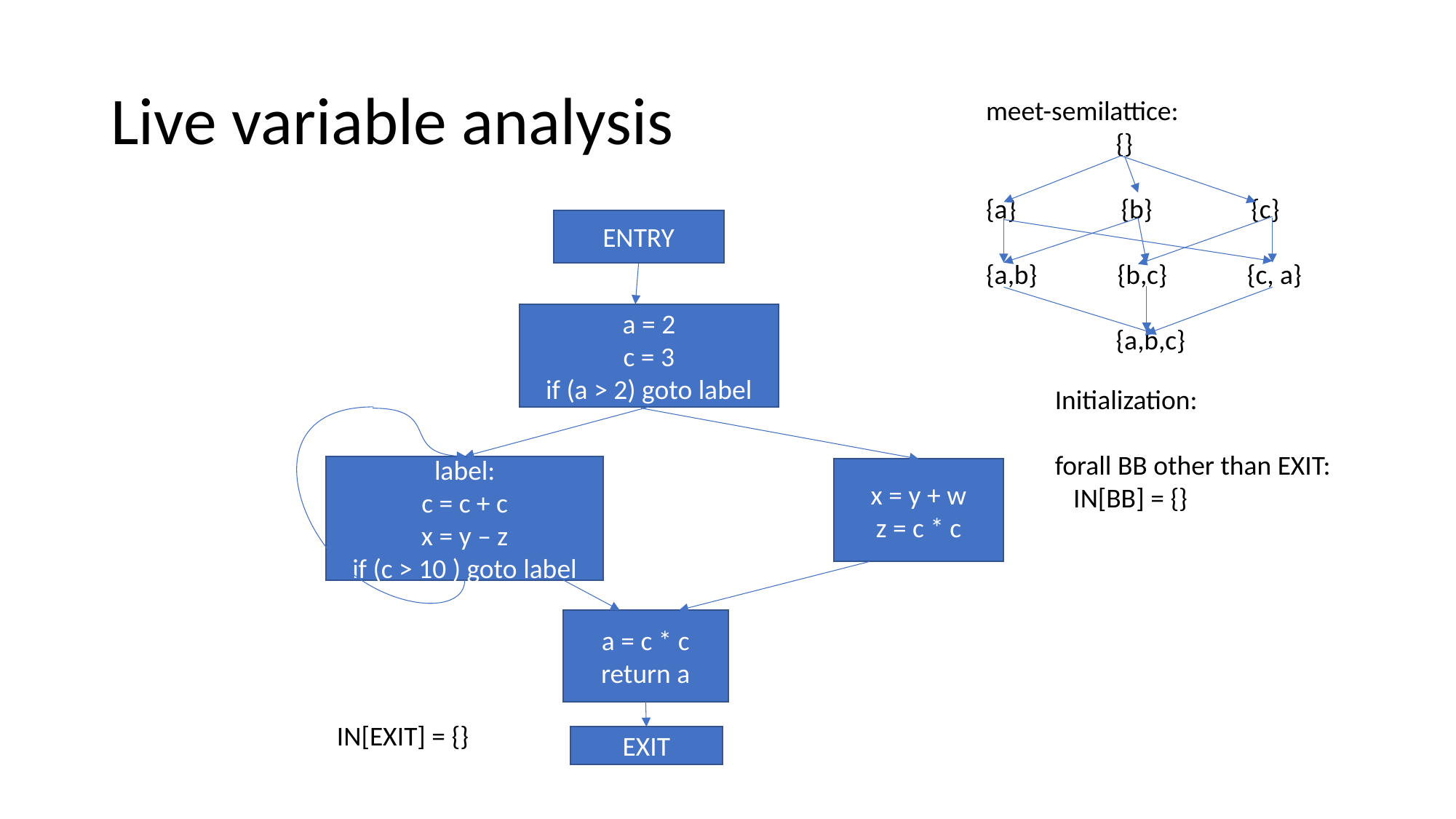

# Live variable analysis
meet-semilattice:
                     {}

{a}                 {b}                {c}

{a,b}             {b,c}             {c, a}

                     {a,b,c}
ENTRY

a = 2
c = 3
if (a > 2) goto label
Initialization:

forall BB other than EXIT:
   IN[BB] = {}
label:
c = c + c
x = y – z
if (c > 10 ) goto label
x = y + w
z = c * c
a = c * c
return a
IN[EXIT] = {}
EXIT